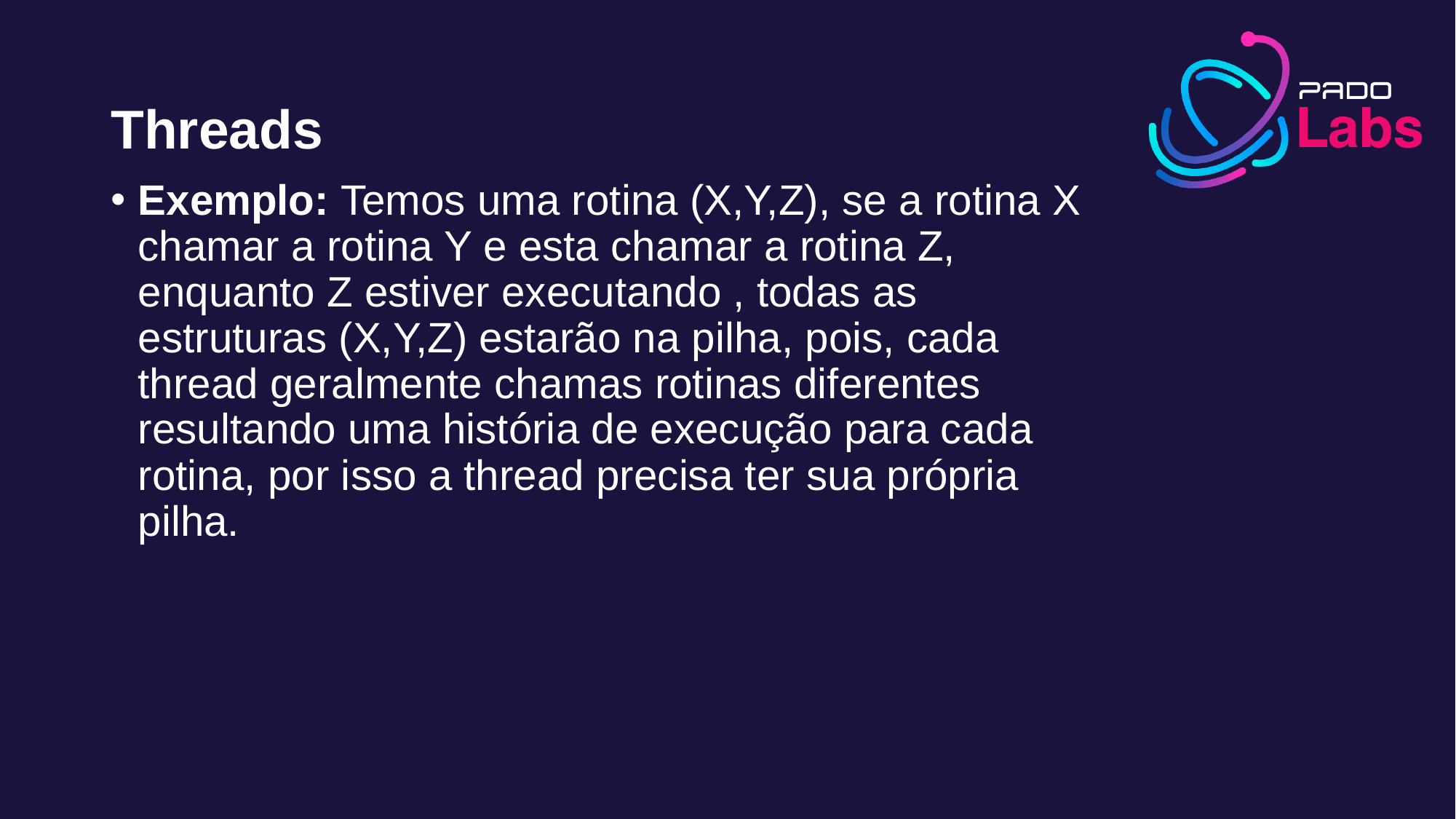

Threads
Exemplo: Temos uma rotina (X,Y,Z), se a rotina X chamar a rotina Y e esta chamar a rotina Z, enquanto Z estiver executando , todas as estruturas (X,Y,Z) estarão na pilha, pois, cada thread geralmente chamas rotinas diferentes resultando uma história de execução para cada rotina, por isso a thread precisa ter sua própria pilha.